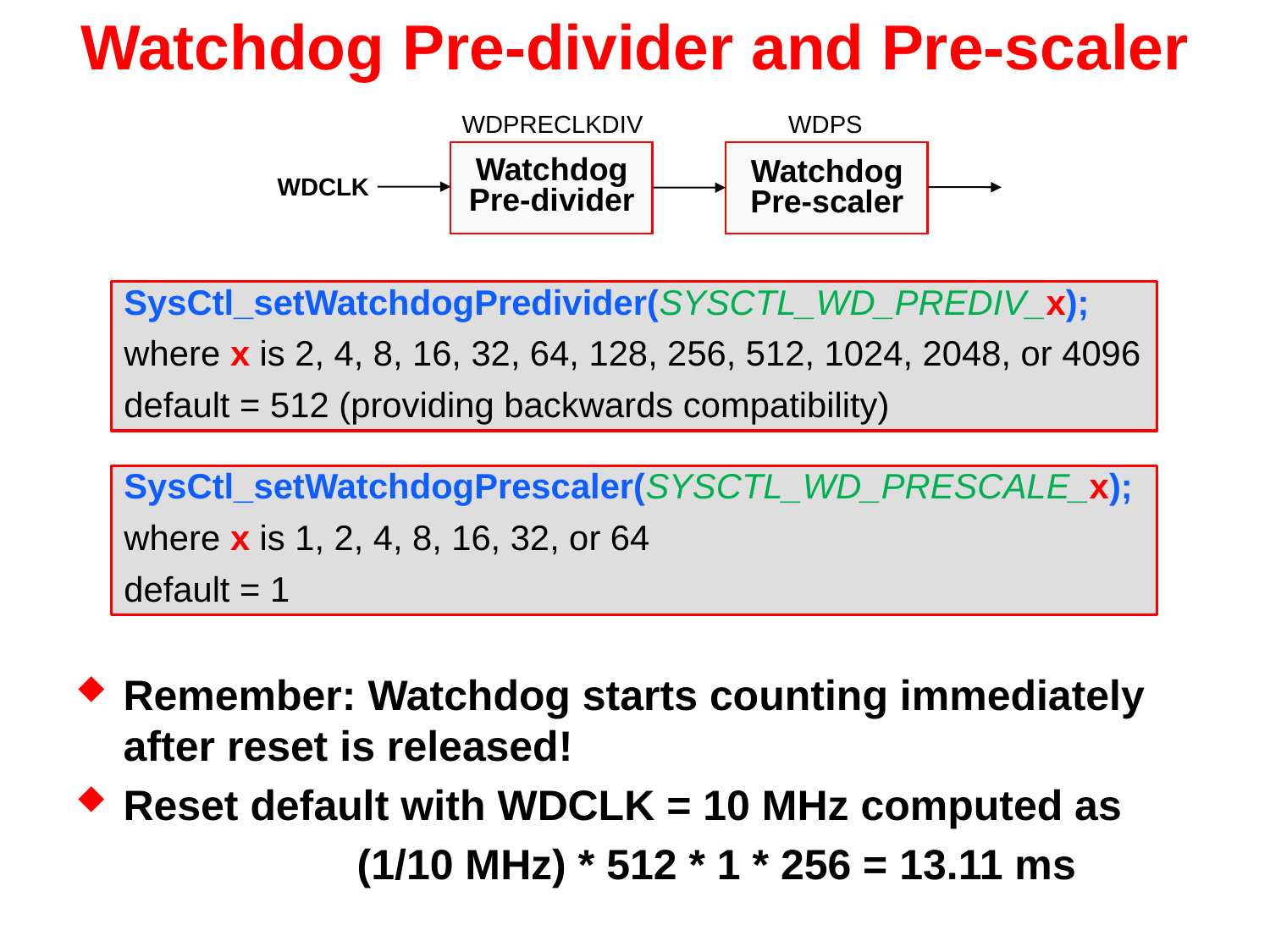

# Watchdog Pre-divider and Pre-scaler
WDPRECLKDIV
WDPS

Watchdog
Pre-divider
Watchdog
Pre-scaler
WDCLK

SysCtl_setWatchdogPredivider(SYSCTL_WD_PREDIV_x);
where x is 2, 4, 8, 16, 32, 64, 128, 256, 512, 1024, 2048, or 4096
default = 512 (providing backwards compatibility)
SysCtl_setWatchdogPrescaler(SYSCTL_WD_PRESCALE_x);
where x is 1, 2, 4, 8, 16, 32, or 64
default = 1
Remember: Watchdog starts counting immediately after reset is released!
Reset default with WDCLK = 10 MHz computed as
		         (1/10 MHz) * 512 * 1 * 256 = 13.11 ms